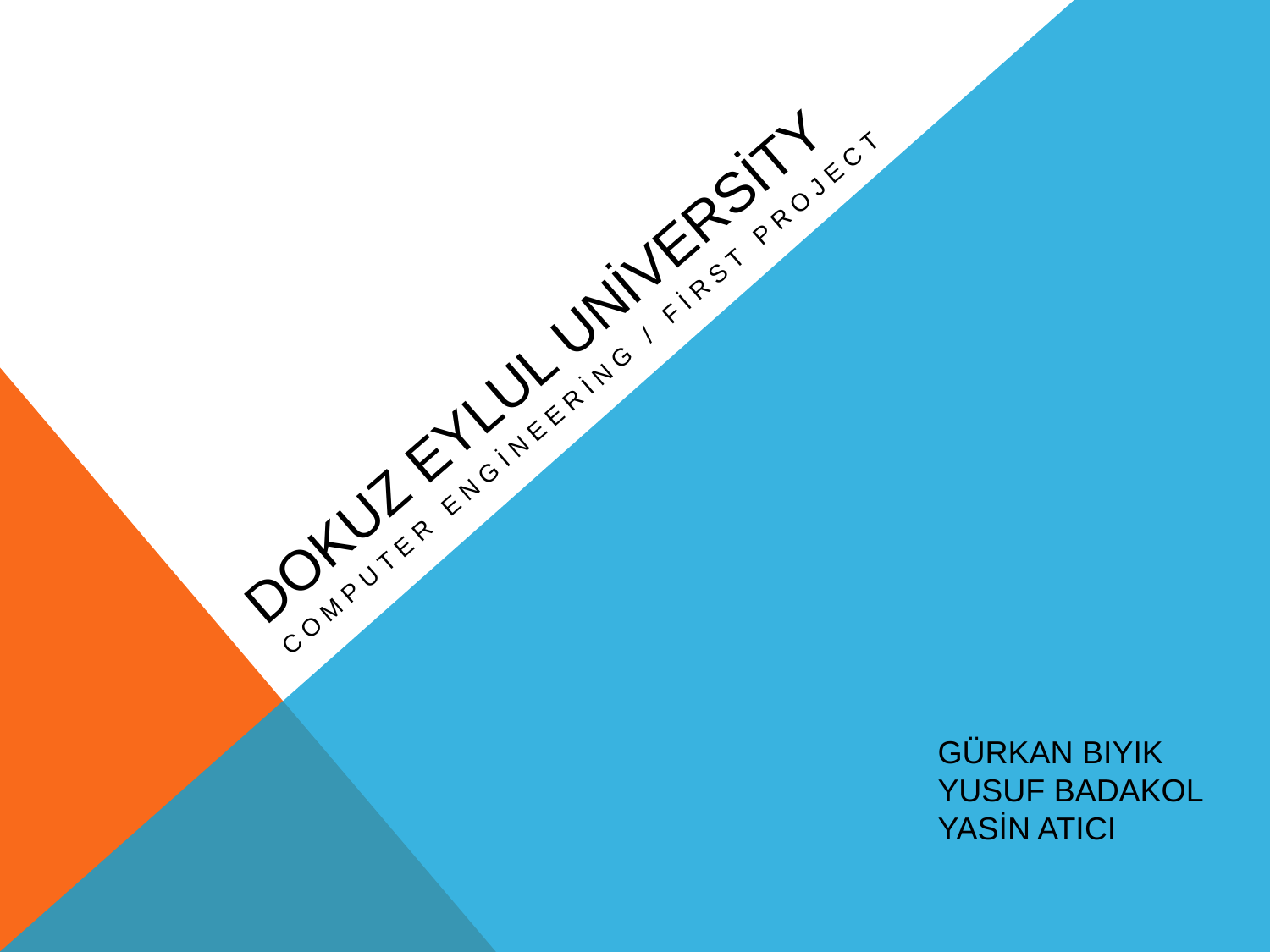

# DOKUZ EYLUL UNİVERSİTY
COMPUTER ENGİNEERİNG / FİRST PROJECT
GÜRKAN BIYIK
YUSUF BADAKOL
YASİN ATICI